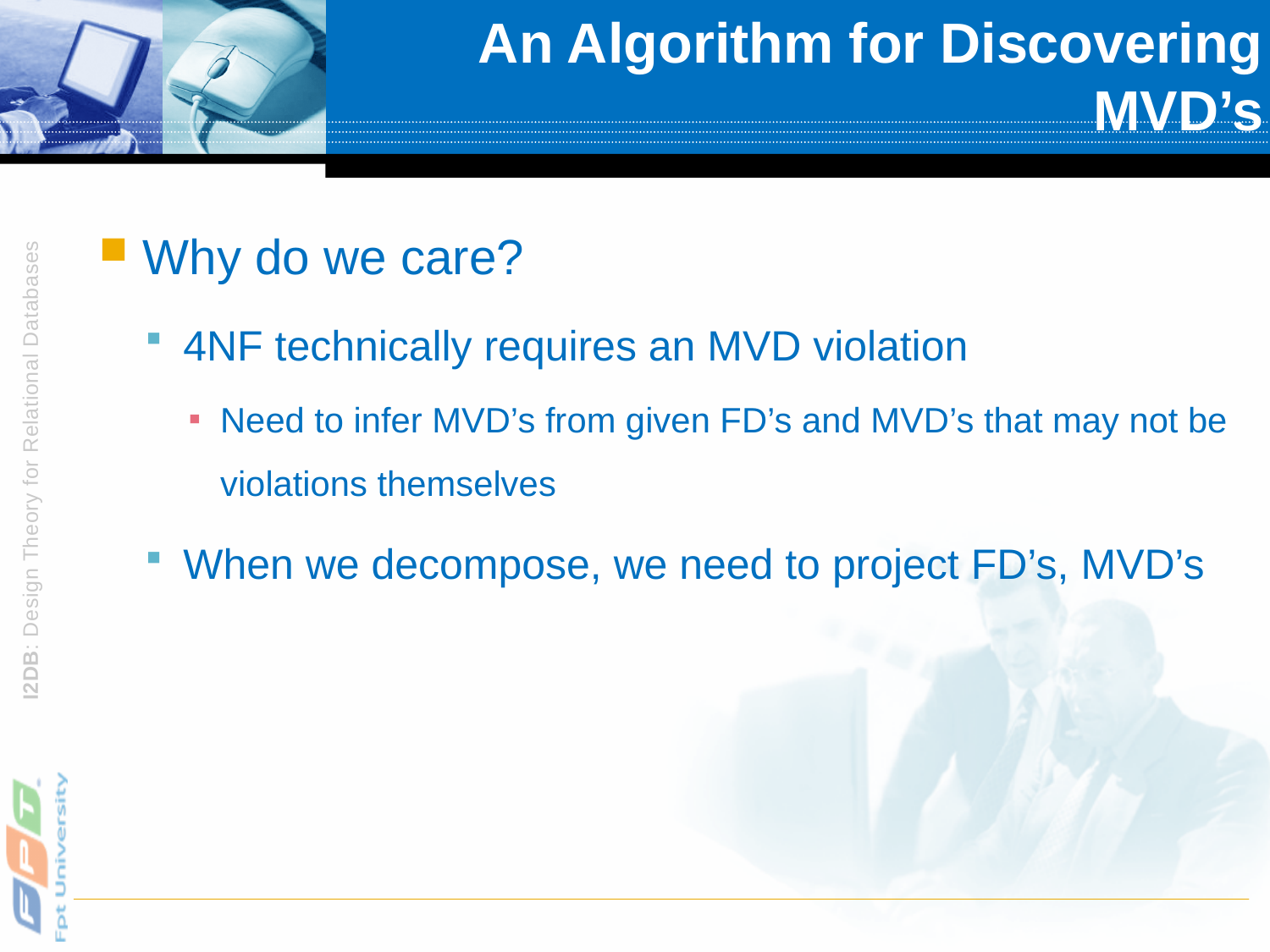

# An Algorithm for Discovering MVD’s
Why do we care?
4NF technically requires an MVD violation
Need to infer MVD’s from given FD’s and MVD’s that may not be violations themselves
When we decompose, we need to project FD’s, MVD’s